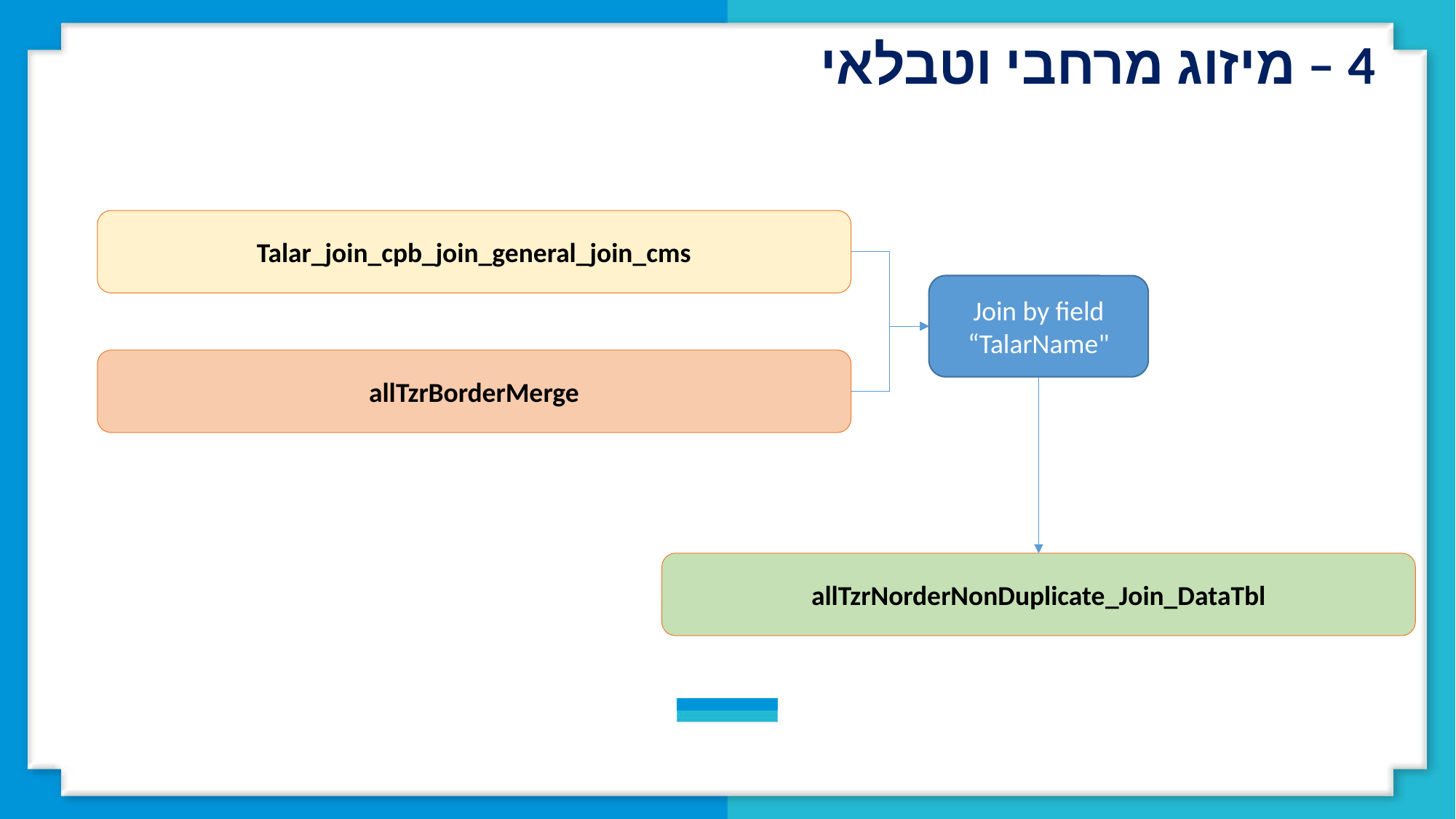

4 – מיזוג מרחבי וטבלאי
Talar_join_cpb_join_general_join_cms
Join by field “TalarName"
allTzrBorderMerge
allTzrNorderNonDuplicate_Join_DataTbl